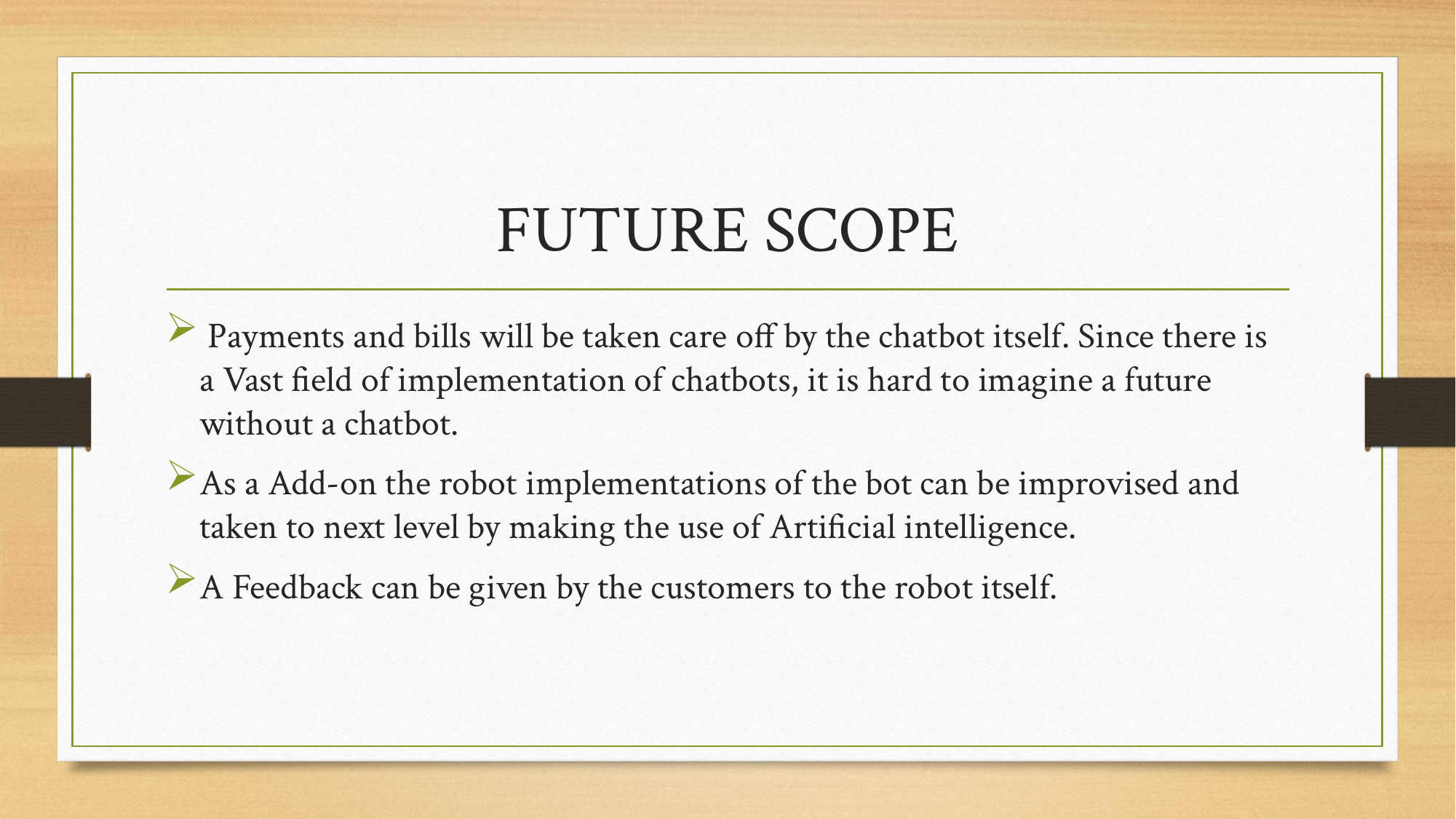

# FUTURE SCOPE
 Payments and bills will be taken care off by the chatbot itself. Since there is a Vast field of implementation of chatbots, it is hard to imagine a future without a chatbot.
As a Add-on the robot implementations of the bot can be improvised and taken to next level by making the use of Artificial intelligence.
A Feedback can be given by the customers to the robot itself.